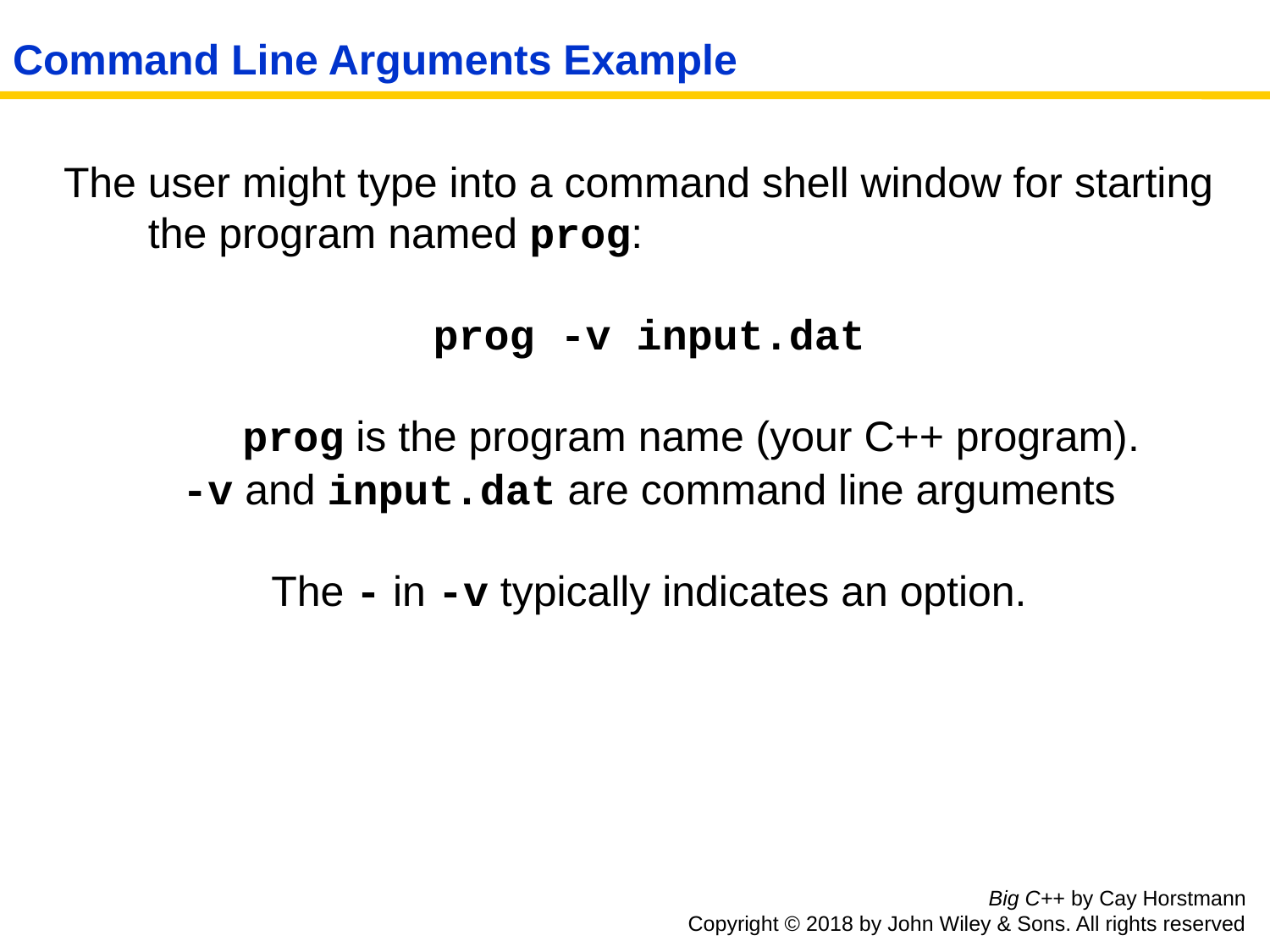

# Command Line Arguments Example

The user might type into a command shell window for starting the program named prog:

prog -v input.dat

	prog is the program name (your C++ program).

-v and input.dat are command line arguments

The - in -v typically indicates an option.
Big C++ by Cay Horstmann
Copyright © 2018 by John Wiley & Sons. All rights reserved